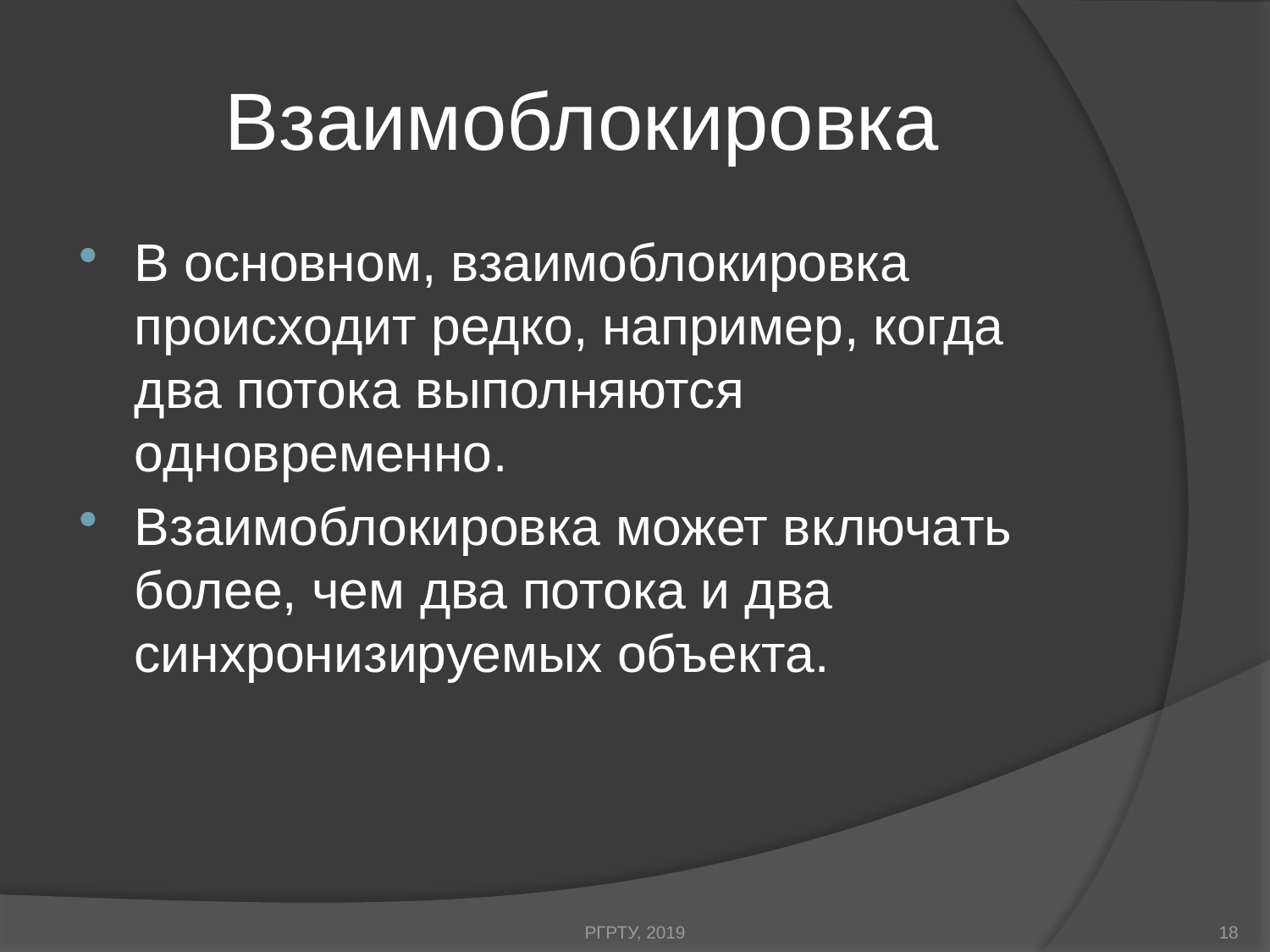

# Взаимоблокировка
В основном, взаимоблокировка происходит редко, например, когда два потока выполняются одновременно.
Взаимоблокировка может включать более, чем два потока и два синхронизируемых объекта.
РГРТУ, 2019
18